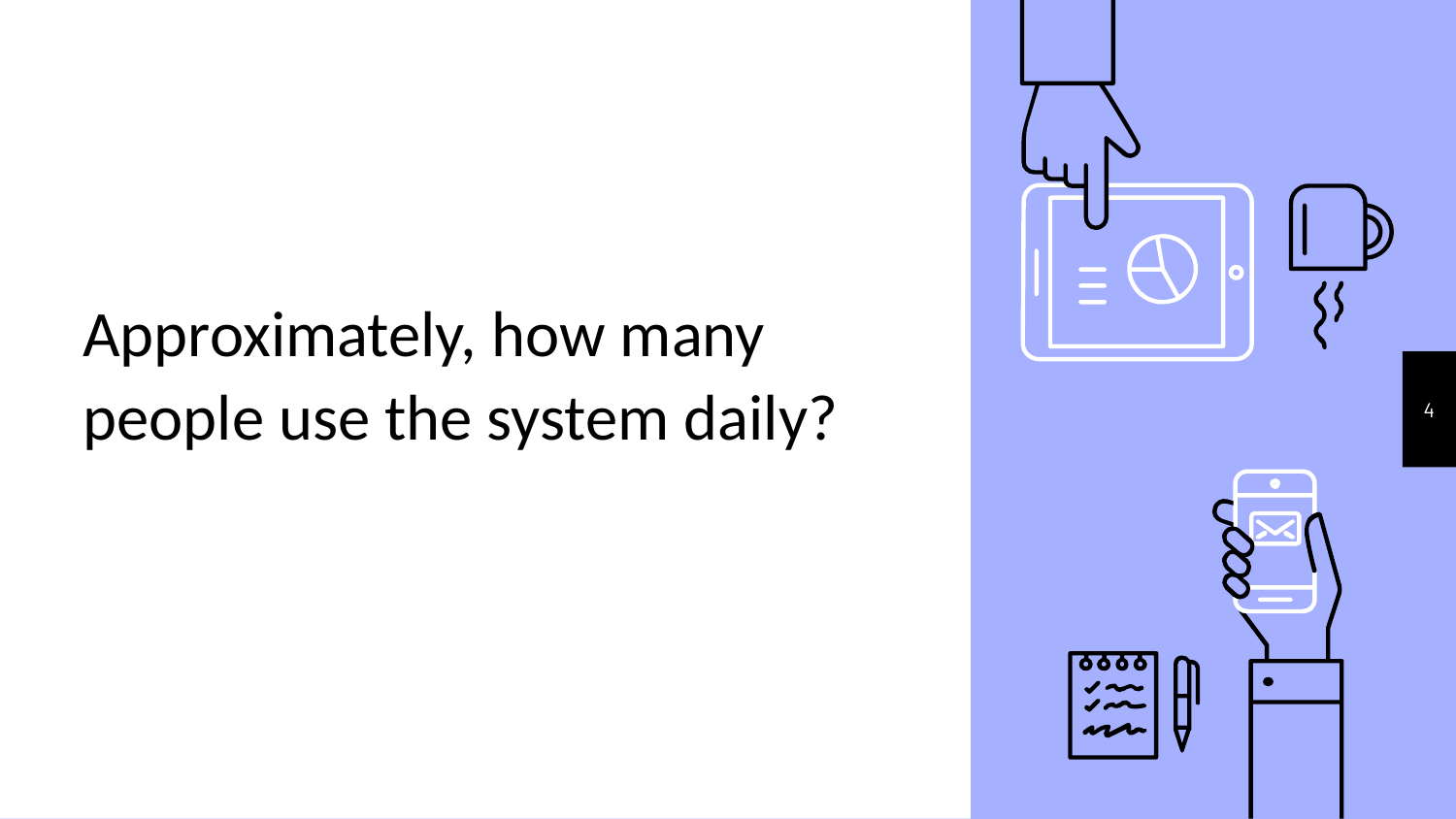

# Approximately, how many people use the system daily?
4